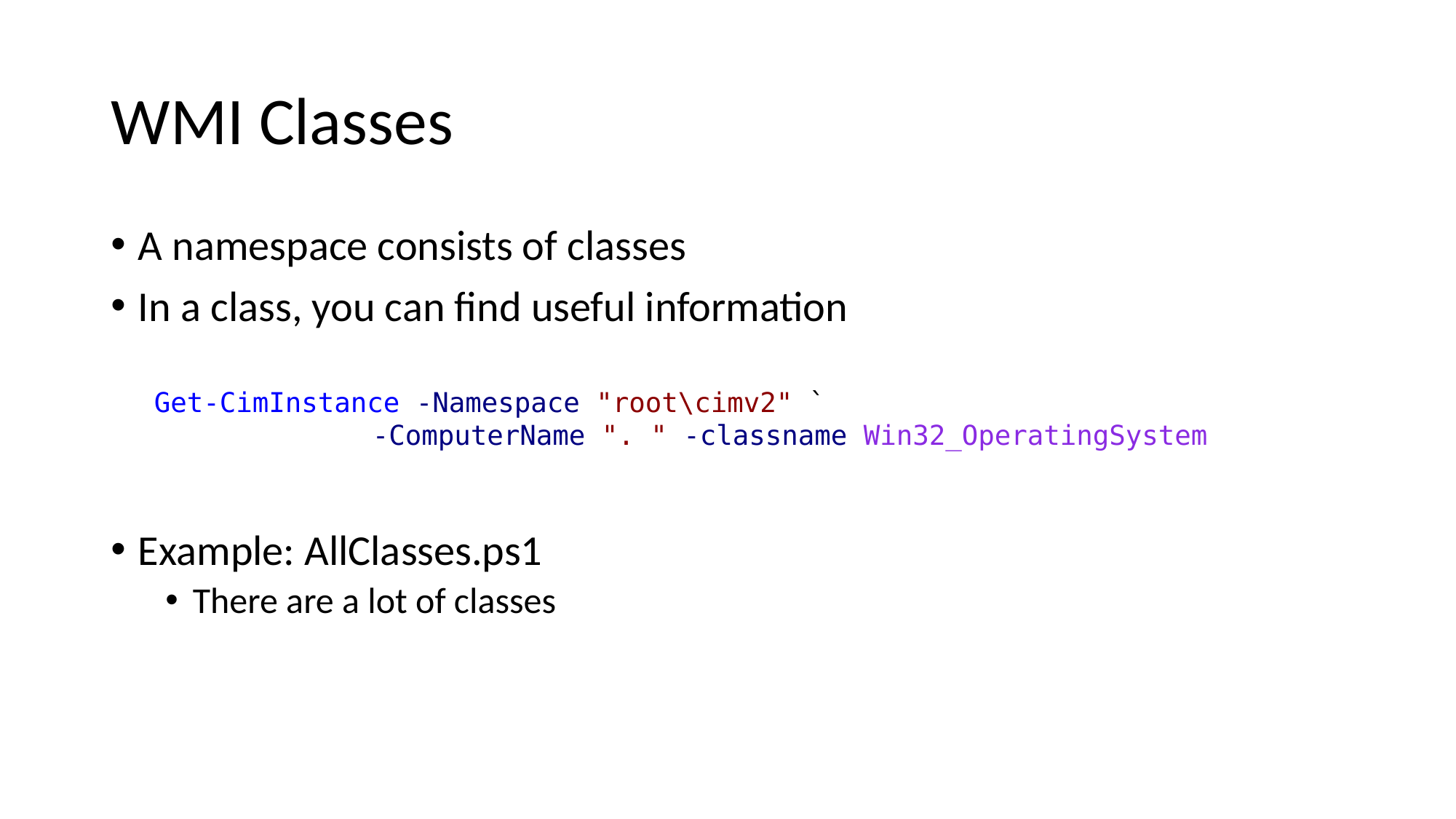

# WMI Classes
A namespace consists of classes
In a class, you can find useful information

Example: AllClasses.ps1
There are a lot of classes
Get-CimInstance -Namespace "root\cimv2" `
		-ComputerName ". " -classname Win32_OperatingSystem